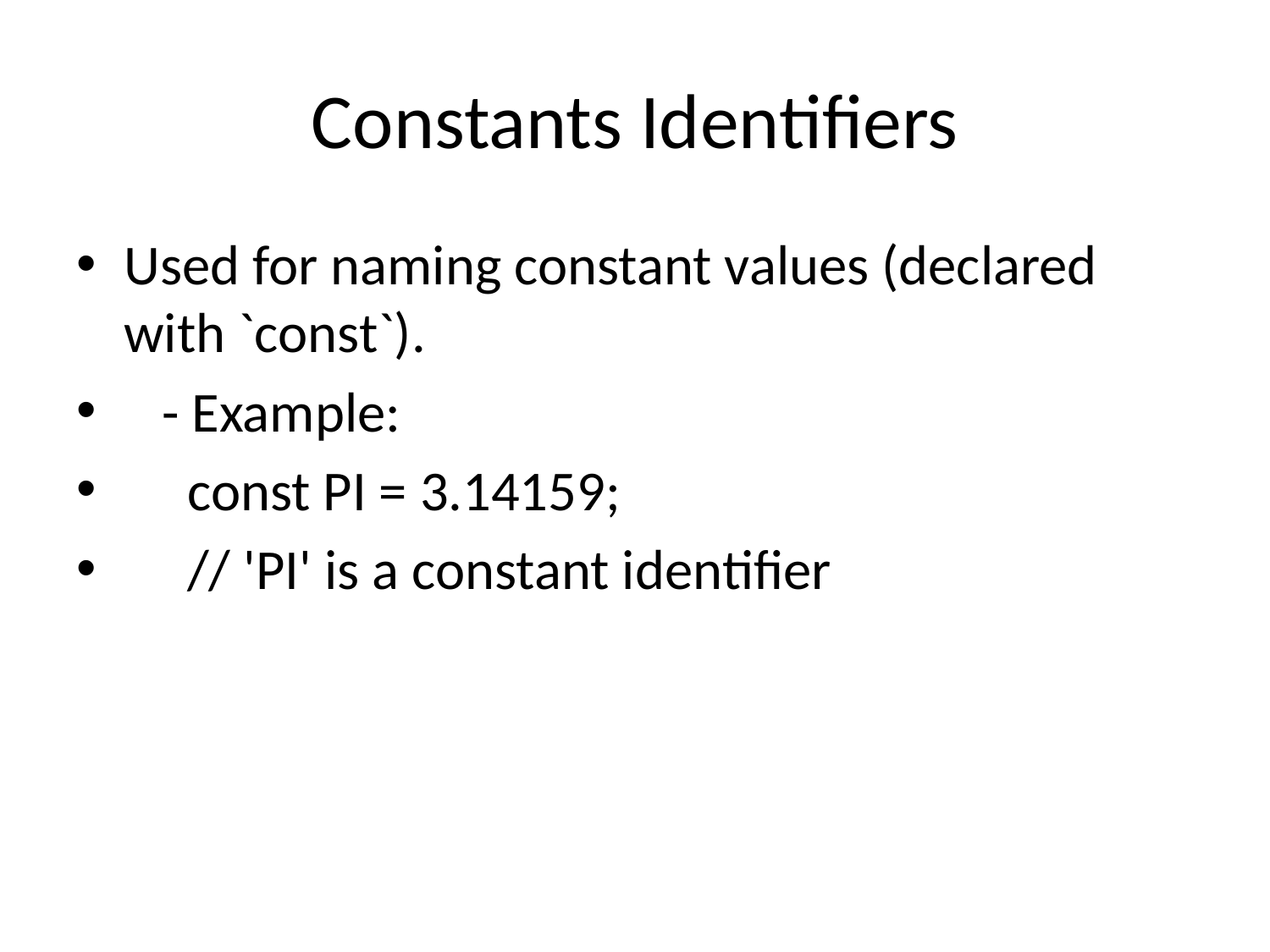

# Constants Identifiers
Used for naming constant values (declared with `const`).
   - Example:
     const PI = 3.14159;
     // 'PI' is a constant identifier